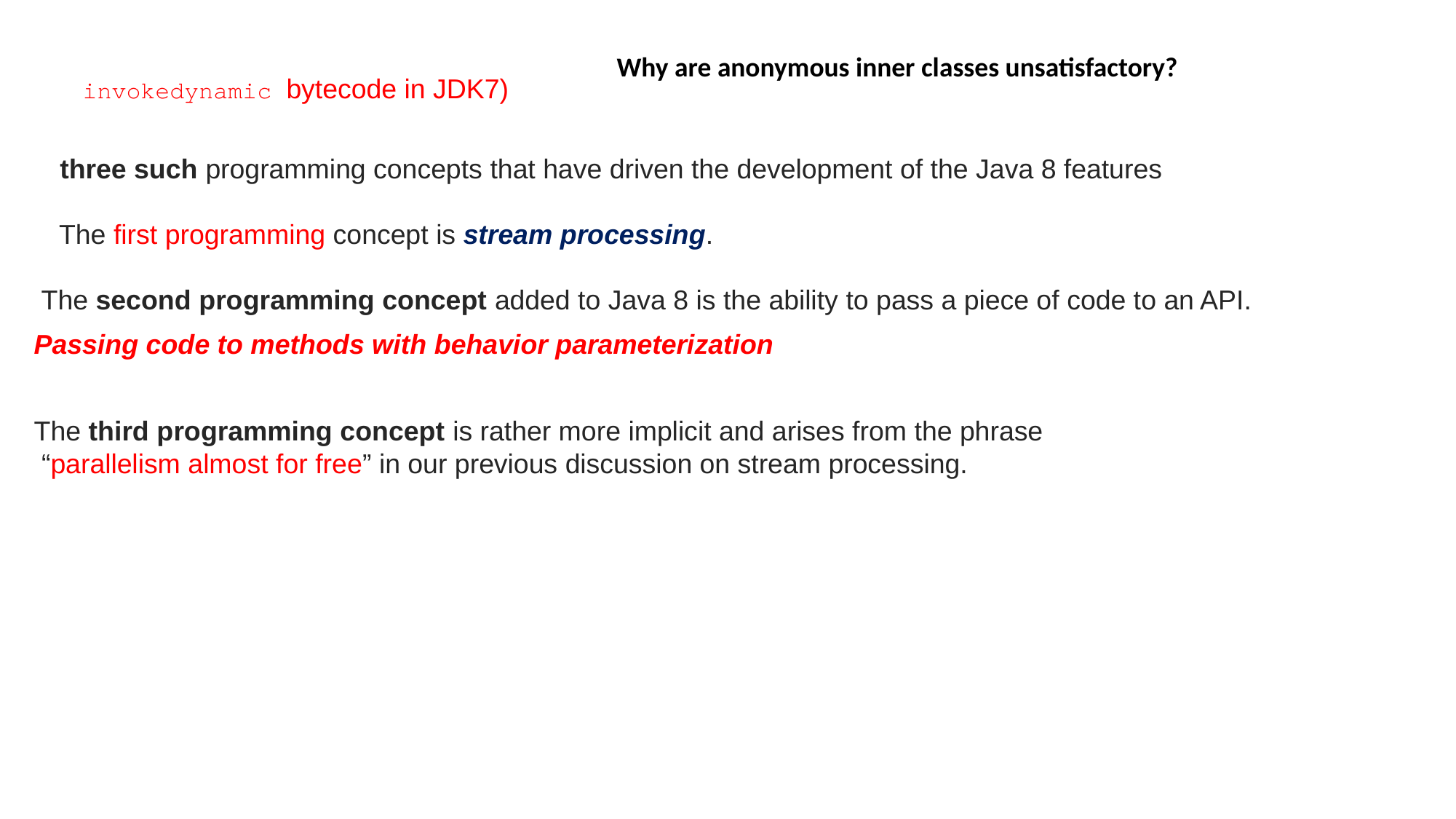

Why are anonymous inner classes unsatisfactory?
invokedynamic bytecode in JDK7)
three such programming concepts that have driven the development of the Java 8 features
The first programming concept is stream processing.
The second programming concept added to Java 8 is the ability to pass a piece of code to an API.
Passing code to methods with behavior parameterization
The third programming concept is rather more implicit and arises from the phrase
 “parallelism almost for free” in our previous discussion on stream processing.